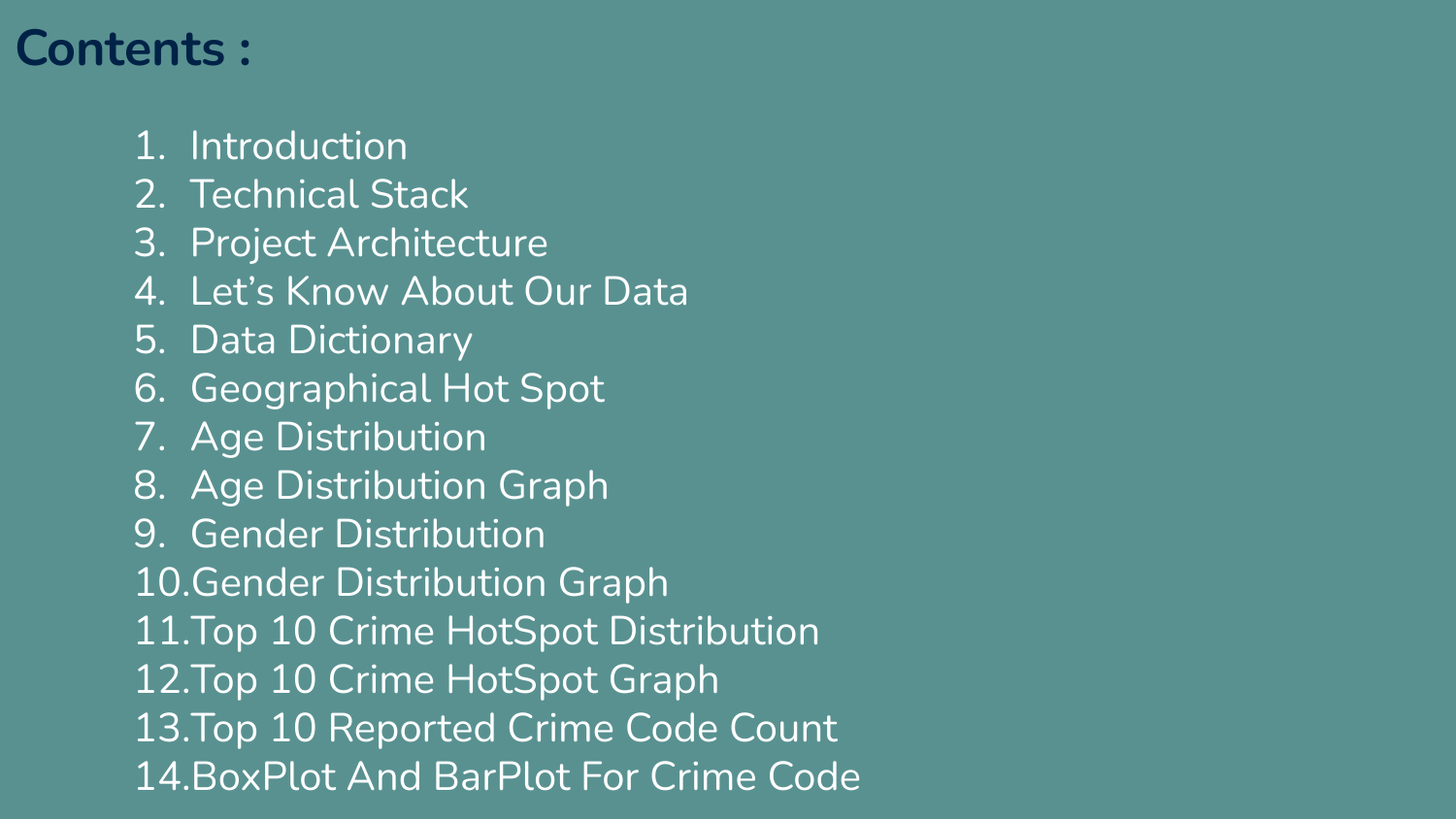

Contents :
Introduction
Technical Stack
Project Architecture
Let’s Know About Our Data
Data Dictionary
Geographical Hot Spot
Age Distribution
Age Distribution Graph
Gender Distribution
Gender Distribution Graph
Top 10 Crime HotSpot Distribution
Top 10 Crime HotSpot Graph
Top 10 Reported Crime Code Count
BoxPlot And BarPlot For Crime Code